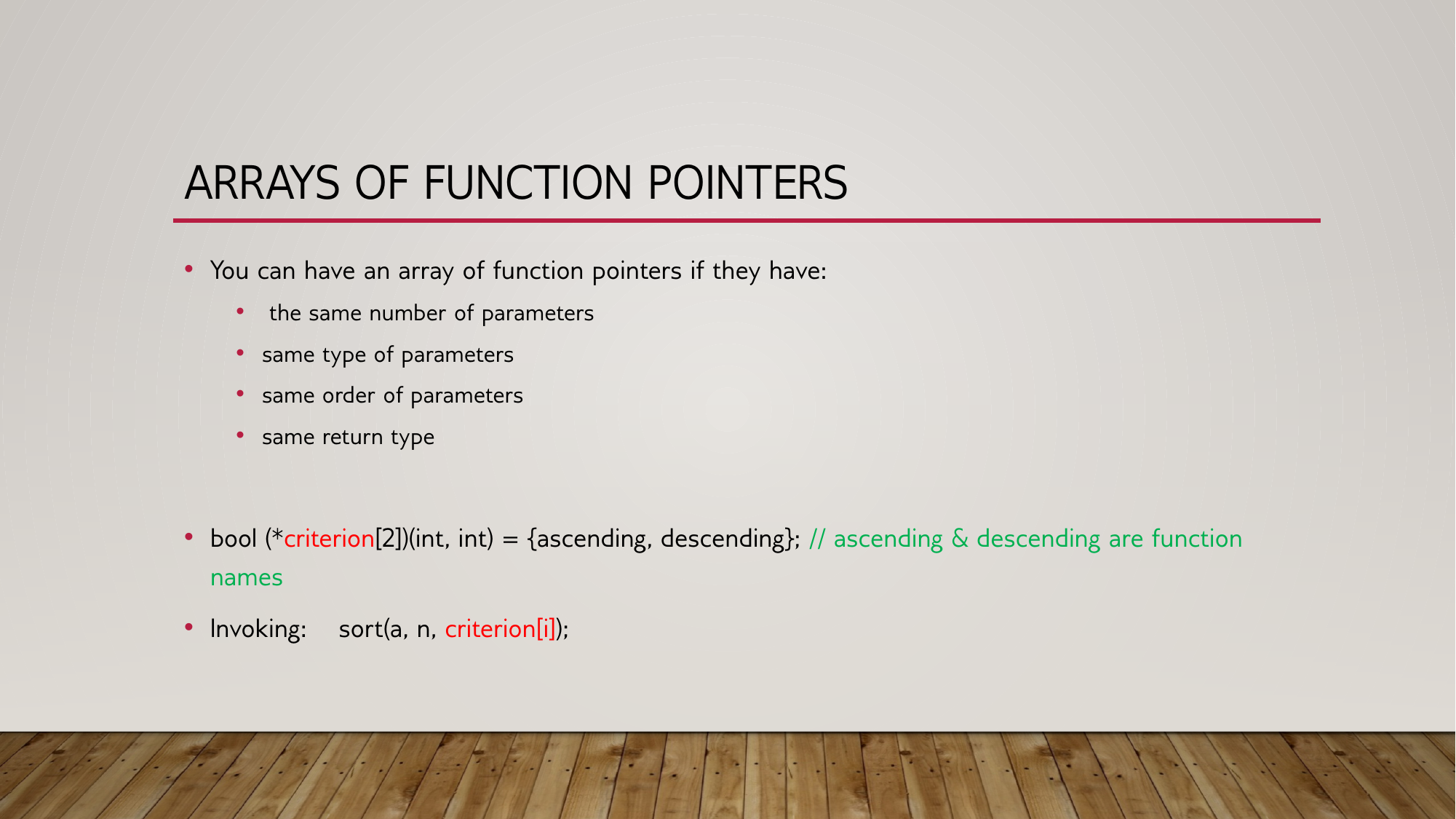

# Arrays of function pointers
You can have an array of function pointers if they have:
 the same number of parameters
same type of parameters
same order of parameters
same return type

bool (*criterion[2])(int, int) = {ascending, descending}; // ascending & descending are function names
Invoking:    sort(a, n, criterion[i]);